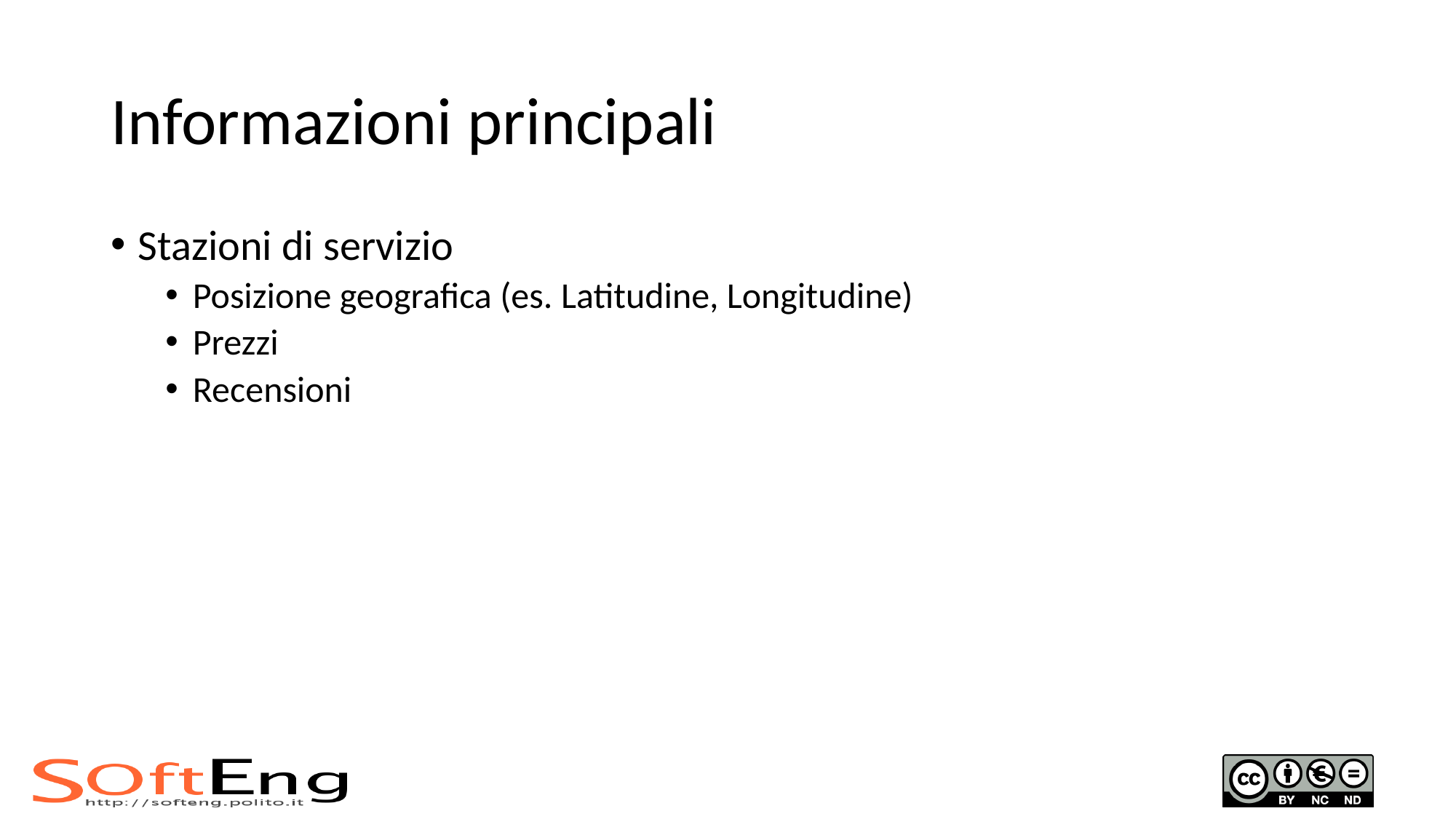

# Informazioni principali
Stazioni di servizio
Posizione geografica (es. Latitudine, Longitudine)
Prezzi
Recensioni